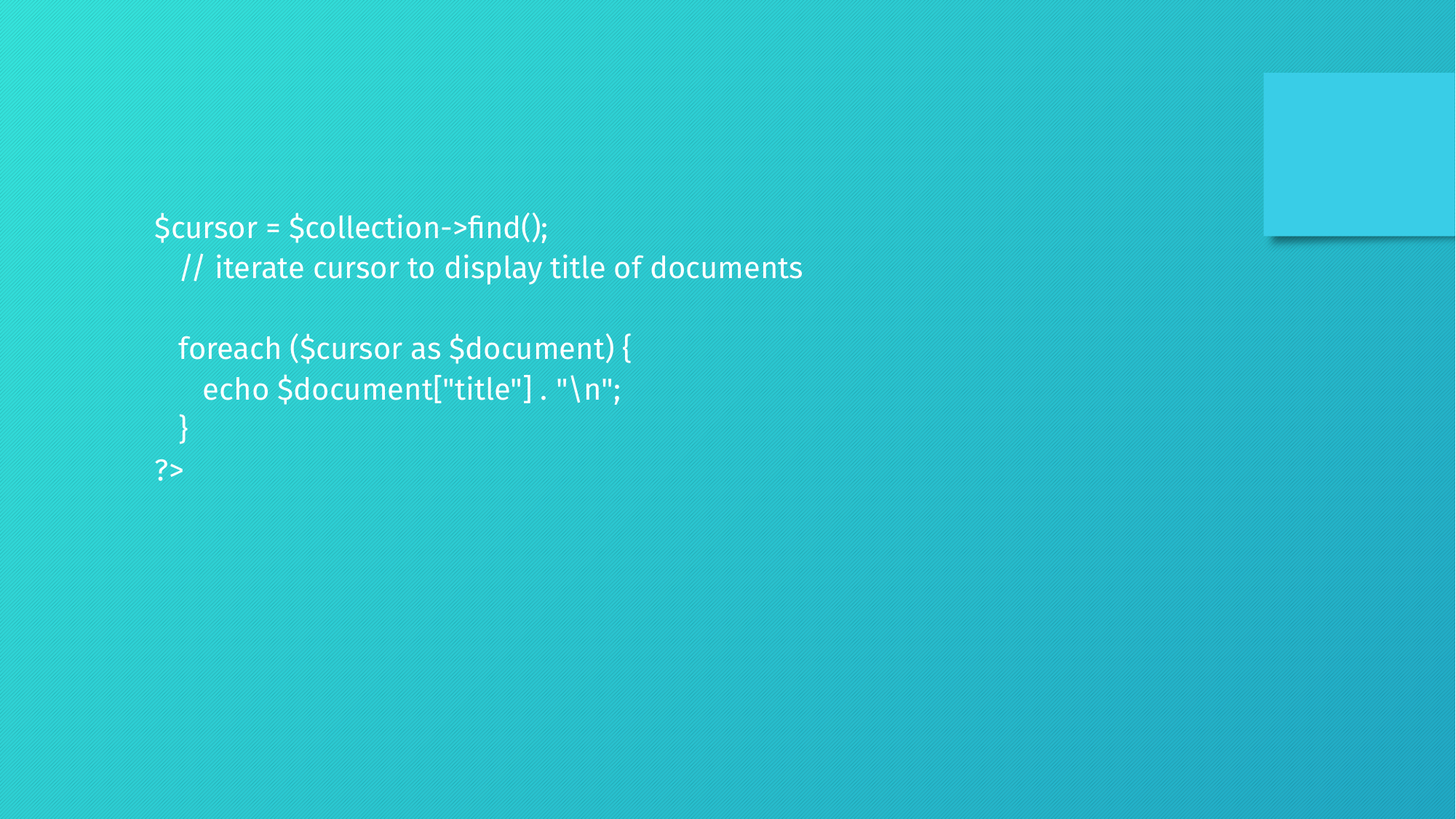

$cursor = $collection->find();
   // iterate cursor to display title of documents

   foreach ($cursor as $document) {
      echo $document["title"] . "\n";
   }
?>